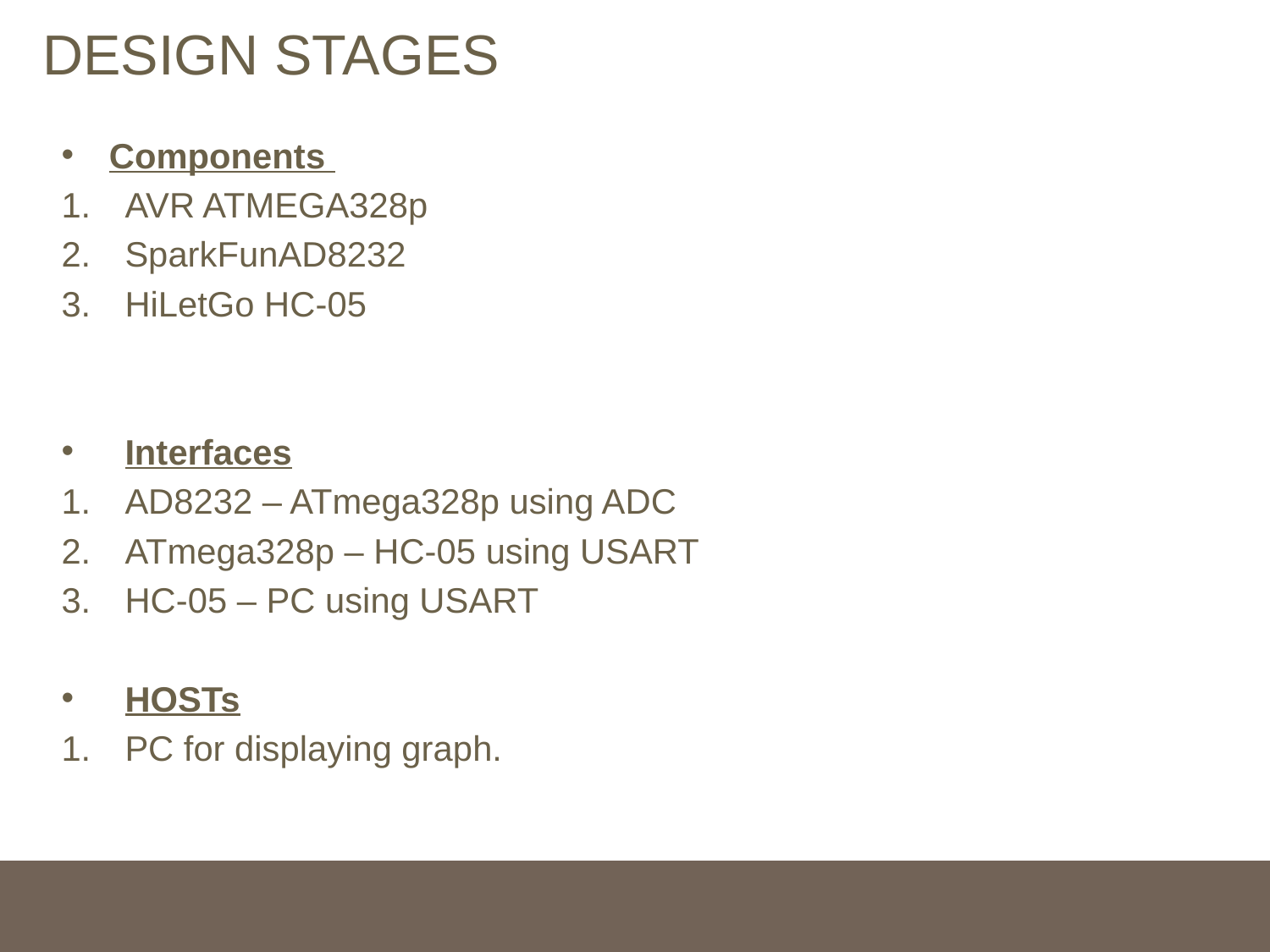

# DESIGN STAGES
Components
AVR ATMEGA328p
SparkFunAD8232
HiLetGo HC-05

Interfaces
AD8232 – ATmega328p using ADC
ATmega328p – HC-05 using USART
HC-05 – PC using USART

HOSTs
PC for displaying graph.